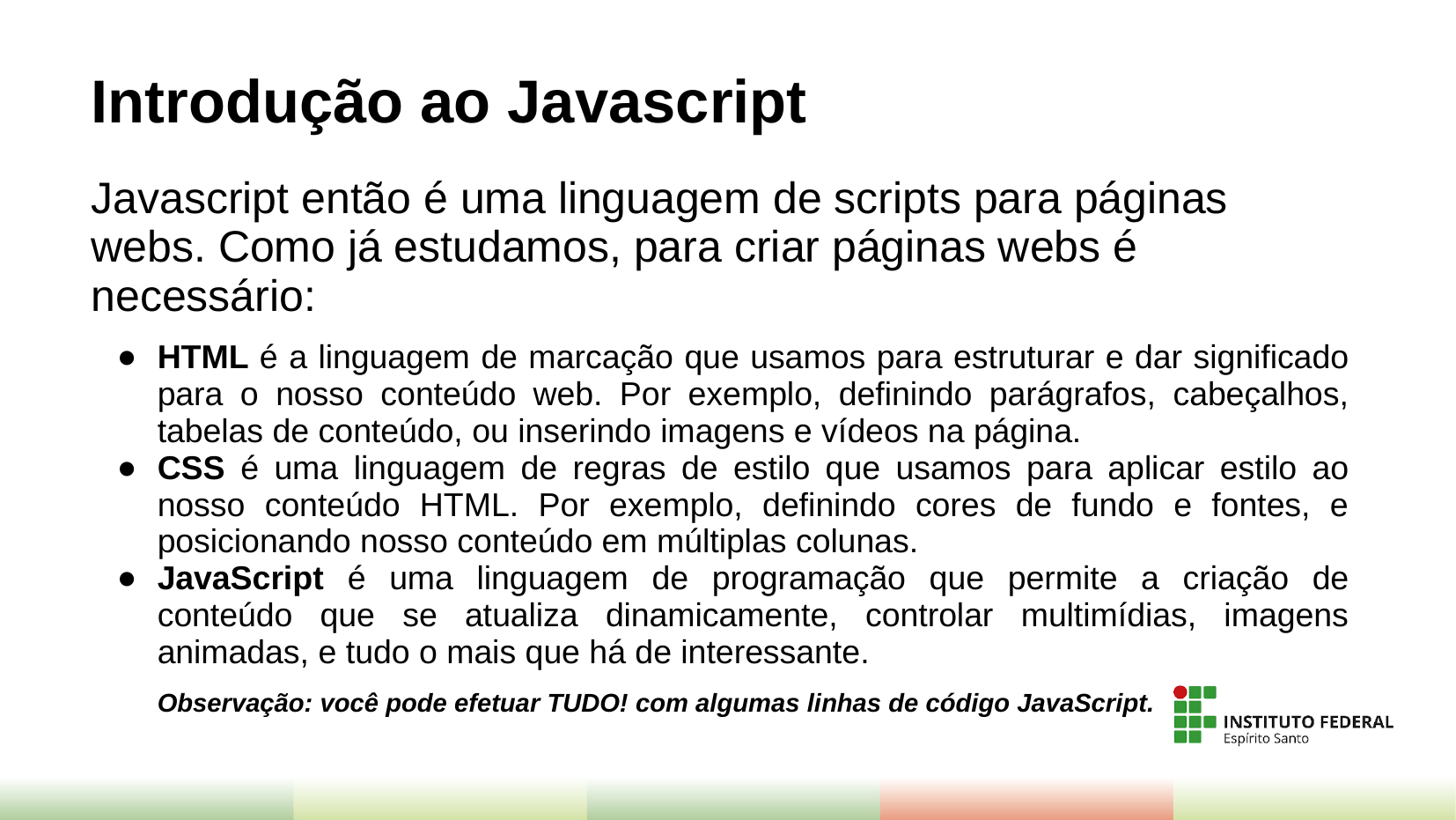

# Introdução ao Javascript

Javascript então é uma linguagem de scripts para páginas webs. Como já estudamos, para criar páginas webs é necessário:
HTML é a linguagem de marcação que usamos para estruturar e dar significado para o nosso conteúdo web. Por exemplo, definindo parágrafos, cabeçalhos, tabelas de conteúdo, ou inserindo imagens e vídeos na página.
CSS é uma linguagem de regras de estilo que usamos para aplicar estilo ao nosso conteúdo HTML. Por exemplo, definindo cores de fundo e fontes, e posicionando nosso conteúdo em múltiplas colunas.
JavaScript é uma linguagem de programação que permite a criação de conteúdo que se atualiza dinamicamente, controlar multimídias, imagens animadas, e tudo o mais que há de interessante.
Observação: você pode efetuar TUDO! com algumas linhas de código JavaScript.